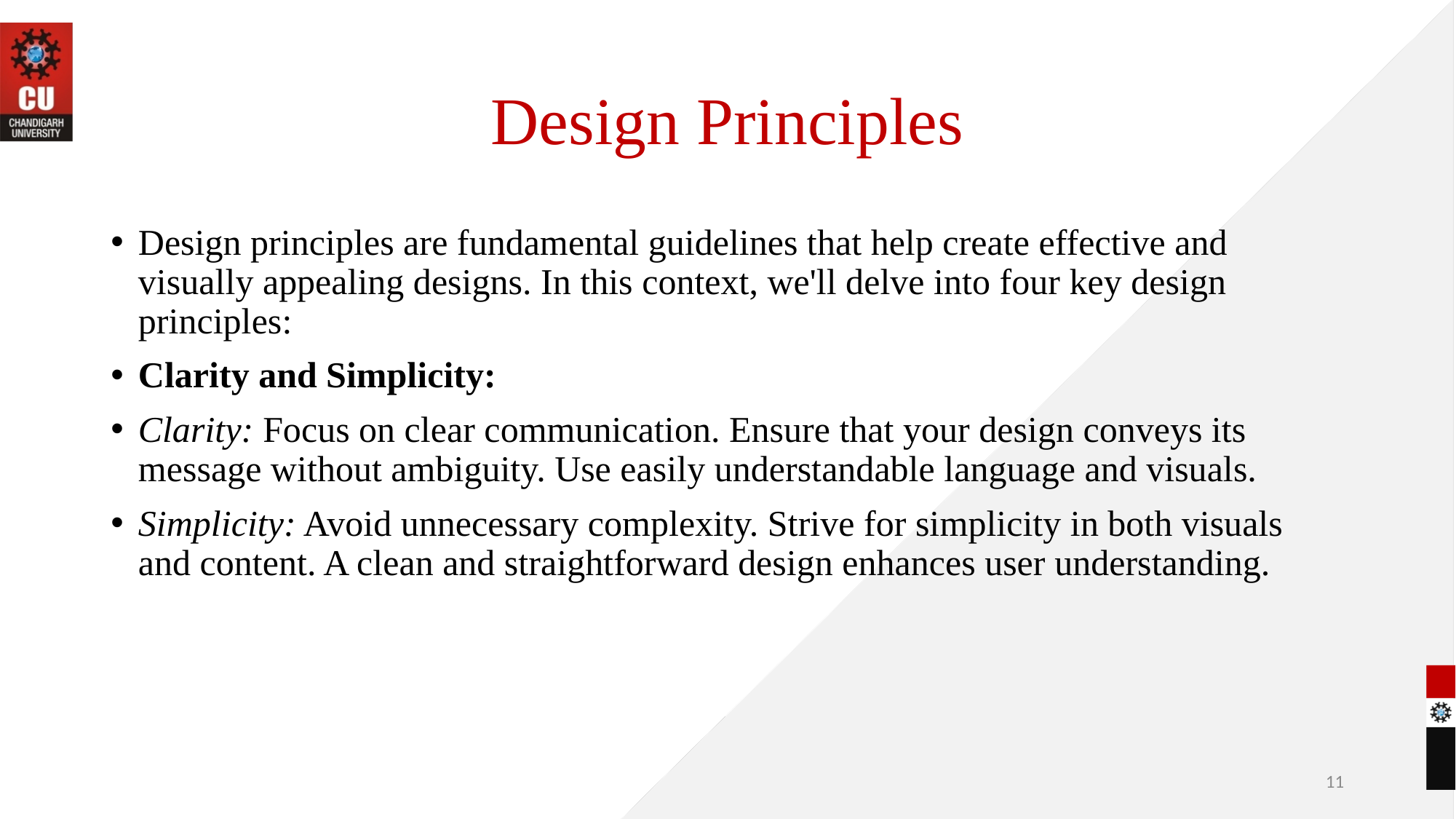

# Design Principles
Design principles are fundamental guidelines that help create effective and visually appealing designs. In this context, we'll delve into four key design principles:
Clarity and Simplicity:
Clarity: Focus on clear communication. Ensure that your design conveys its message without ambiguity. Use easily understandable language and visuals.
Simplicity: Avoid unnecessary complexity. Strive for simplicity in both visuals and content. A clean and straightforward design enhances user understanding.
11